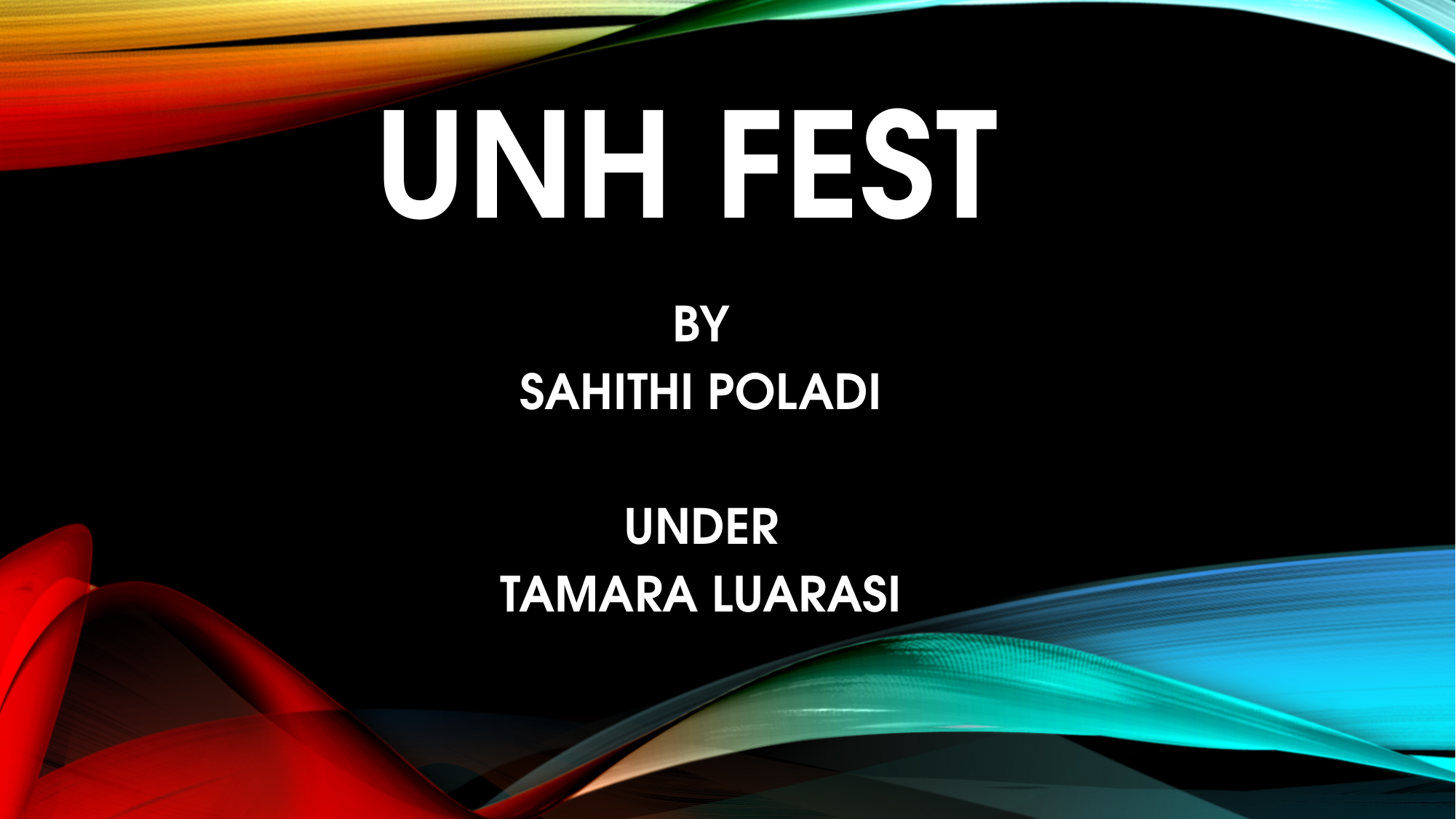

# UNH FEST
BY
SAHITHI POLADI

UNDER
TAMARA LUARASI